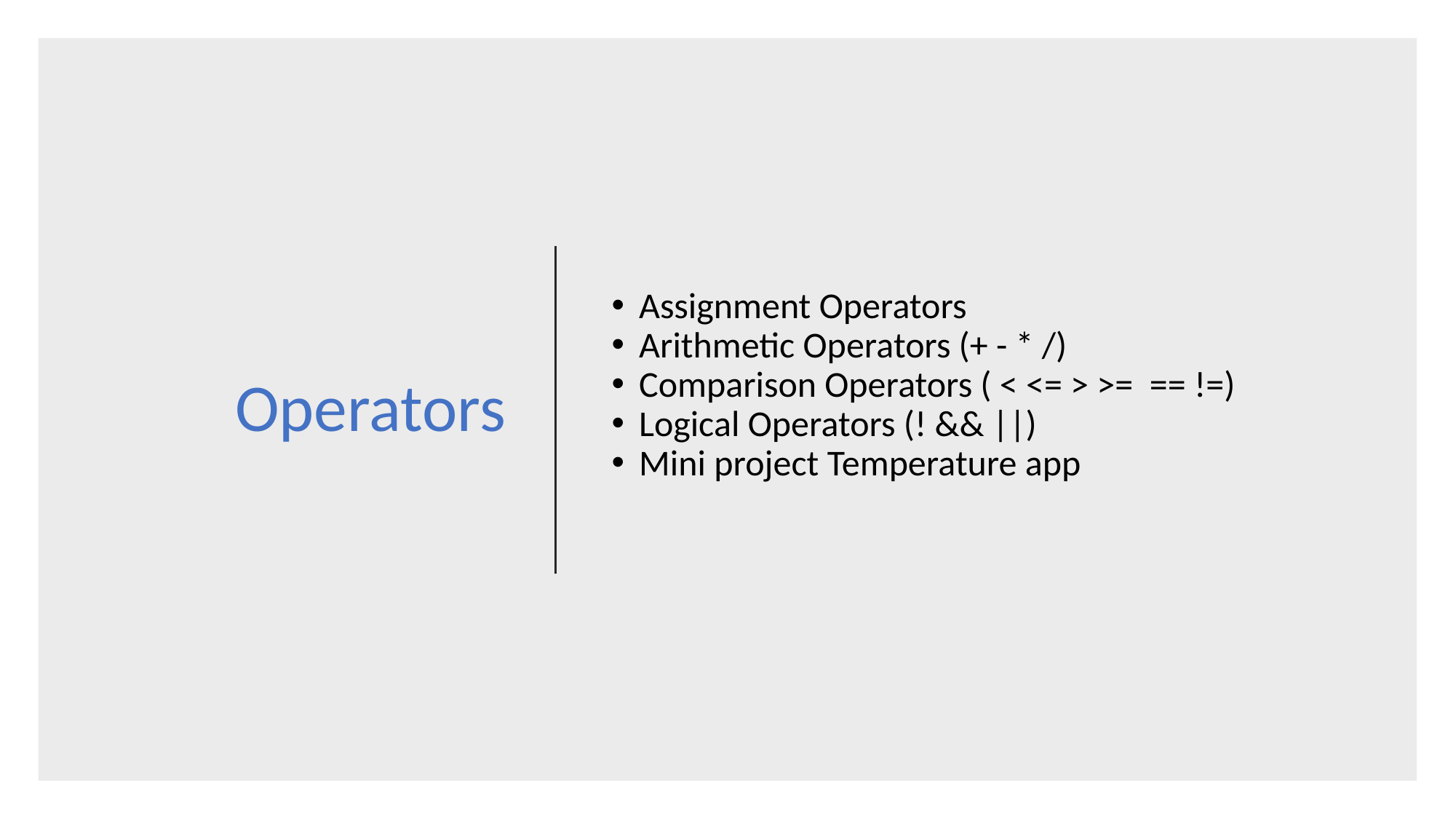

Operators
Assignment Operators
Arithmetic Operators (+ - * /)
Comparison Operators ( < <= > >=  == !=)
Logical Operators (! && ||)
Mini project Temperature app